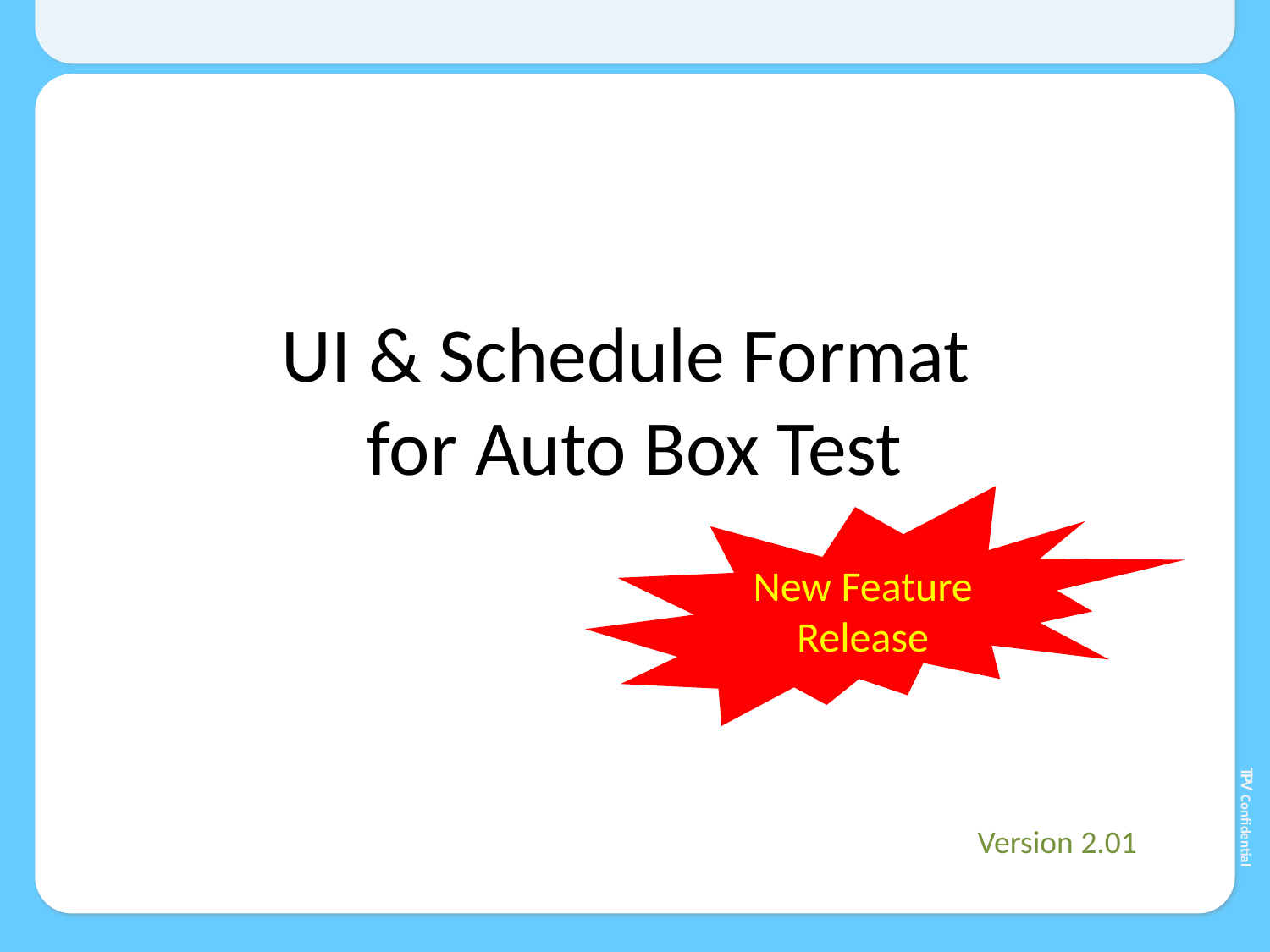

# UI & Schedule Format for Auto Box Test
New Feature Release

Version 2.01